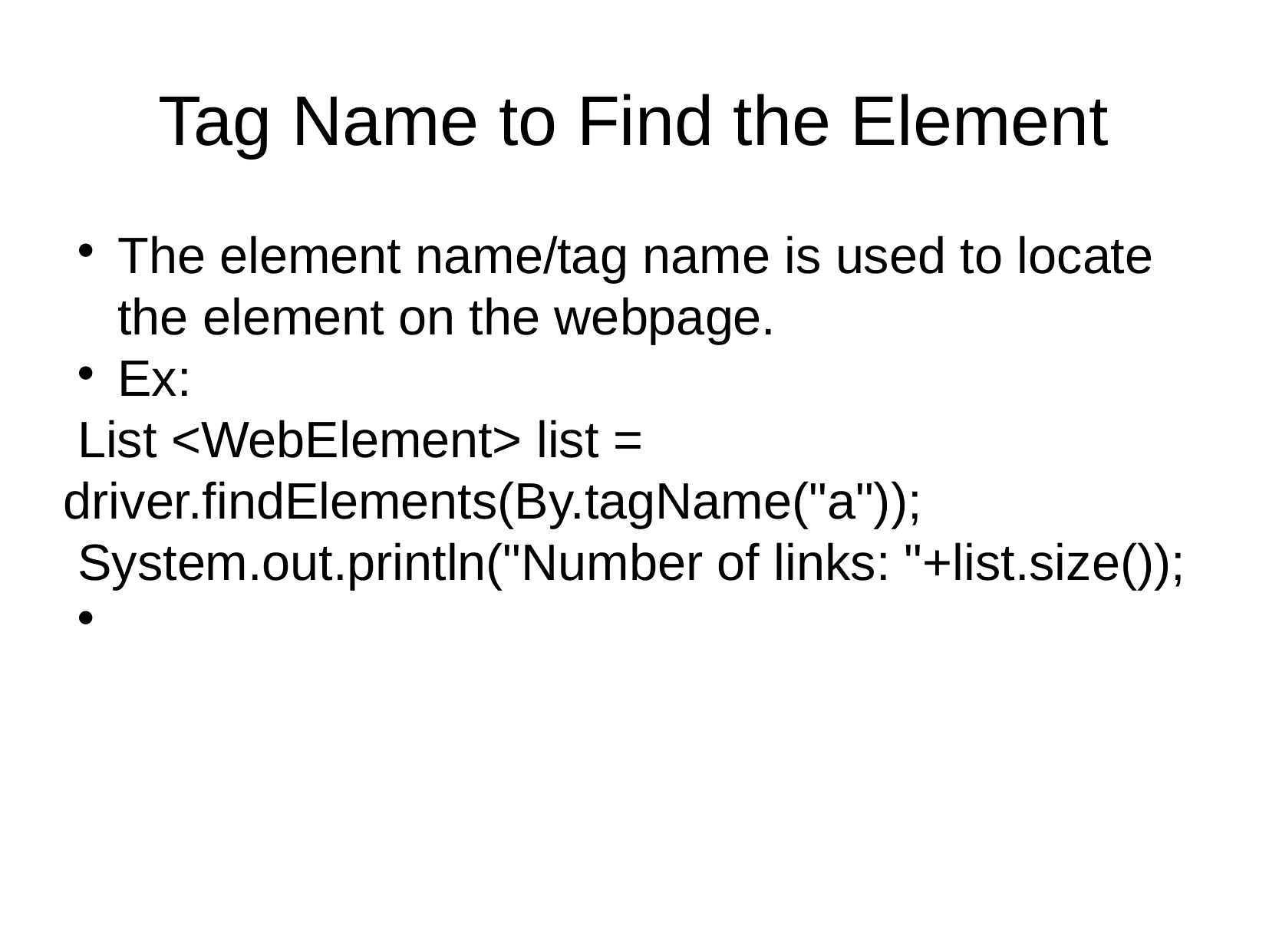

Tag Name to Find the Element
The element name/tag name is used to locate the element on the webpage.
Ex:
 List <WebElement> list = driver.findElements(By.tagName("a"));
 System.out.println("Number of links: "+list.size());